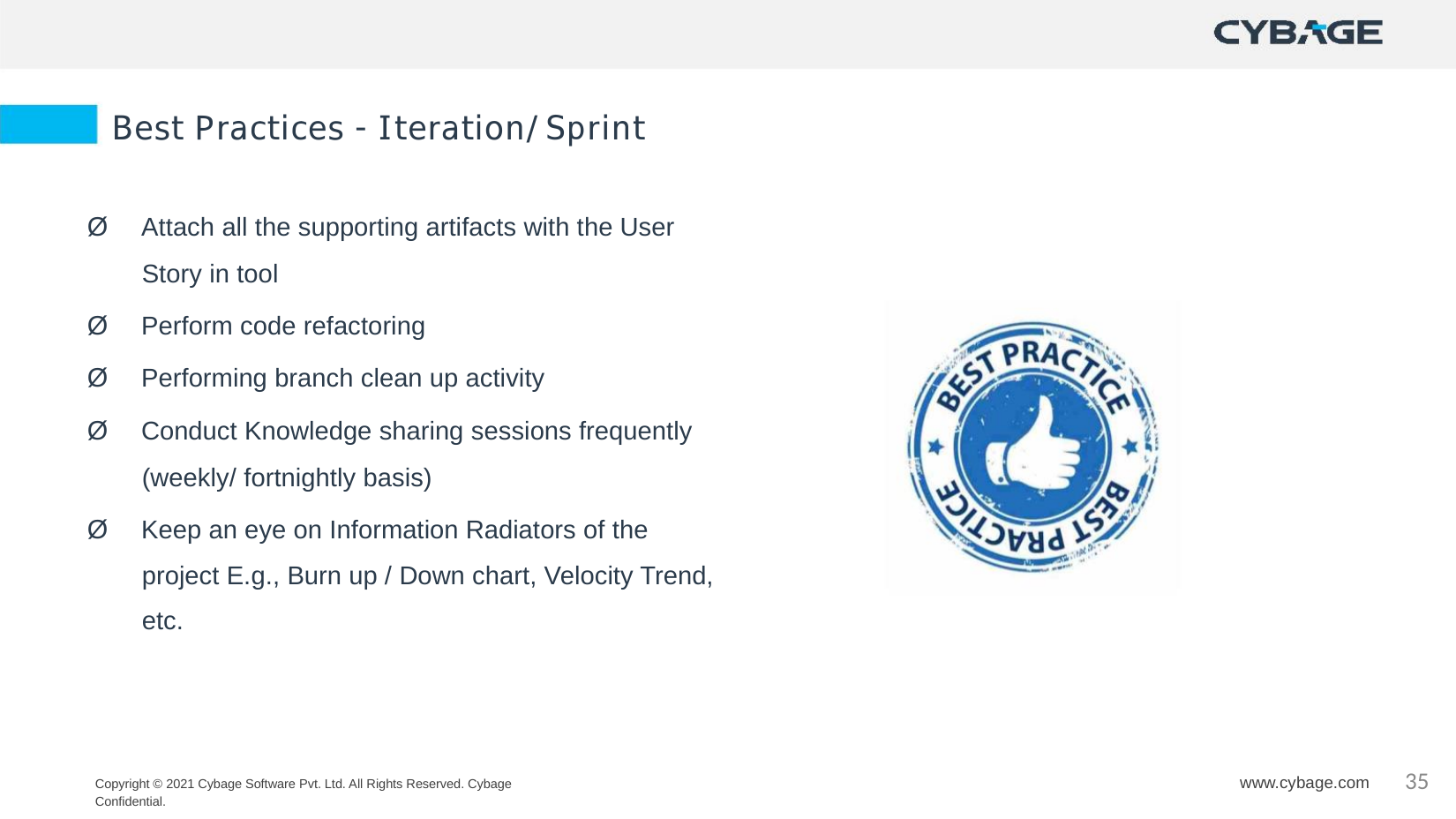

Best Practices - Iteration/Sprint
Ø Attach all the supporting artifacts with the User
Story in tool
Ø Perform code refactoring
Ø Performing branch clean up activity
Ø Conduct Knowledge sharing sessions frequently
(weekly/ fortnightly basis)
Ø Keep an eye on Information Radiators of the
project E.g., Burn up / Down chart, Velocity Trend,
etc.
35
www.cybage.com
Copyright © 2021 Cybage Software Pvt. Ltd. All Rights Reserved. Cybage Confidential.